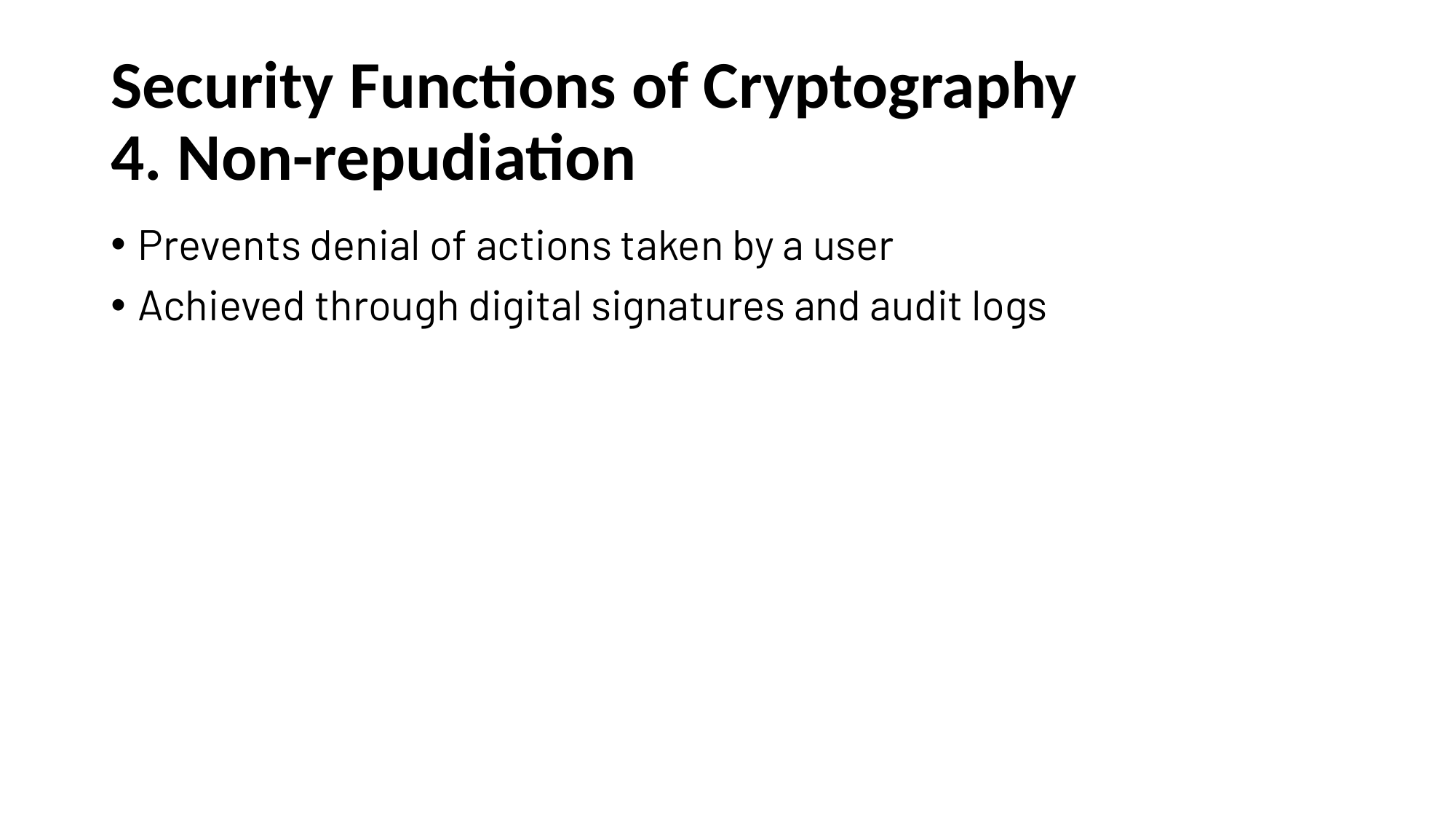

# Security Functions of Cryptography 4. Non-repudiation
Prevents denial of actions taken by a user
Achieved through digital signatures and audit logs